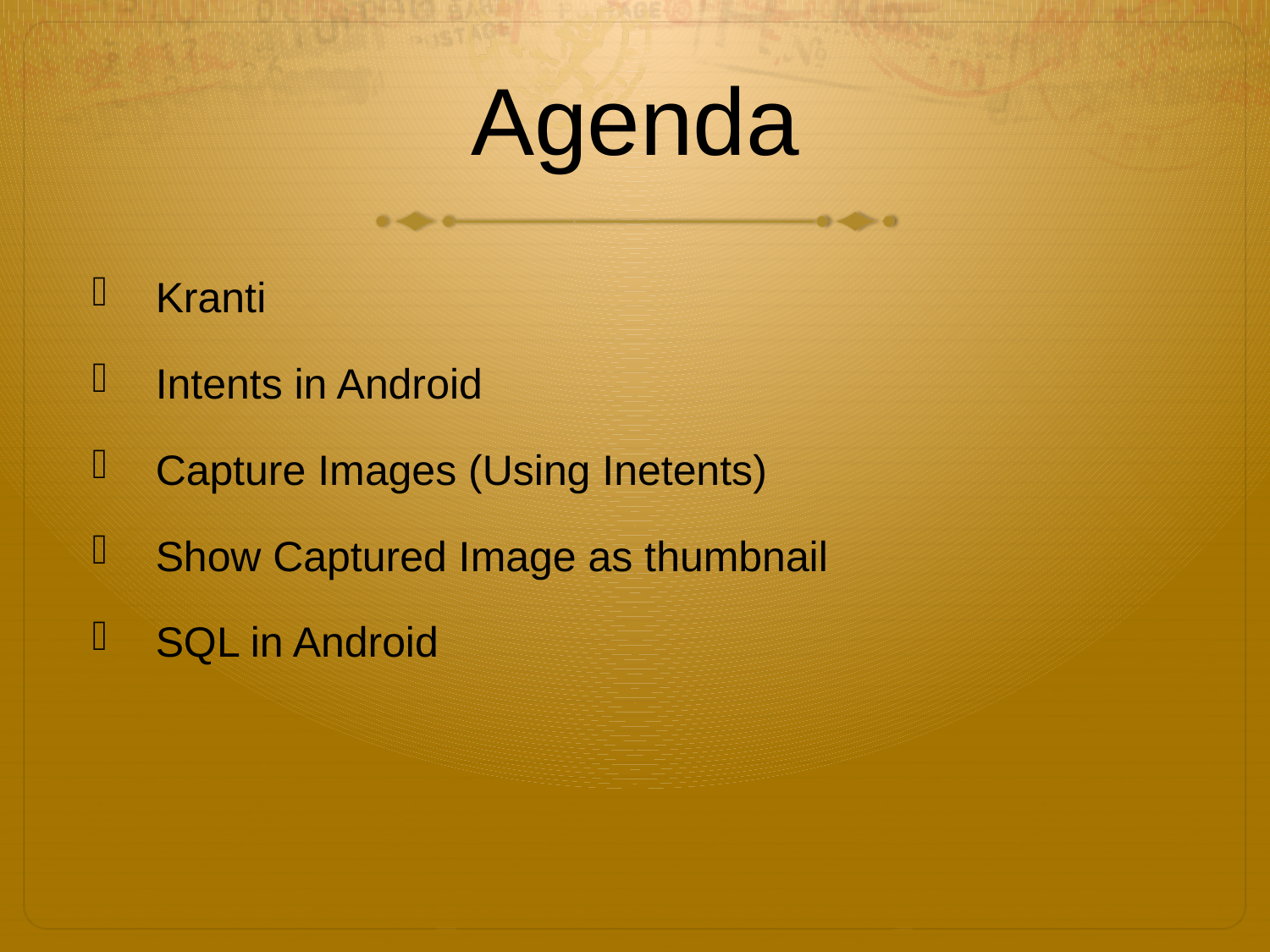

# Agenda
Kranti
Intents in Android
Capture Images (Using Inetents)
Show Captured Image as thumbnail
SQL in Android